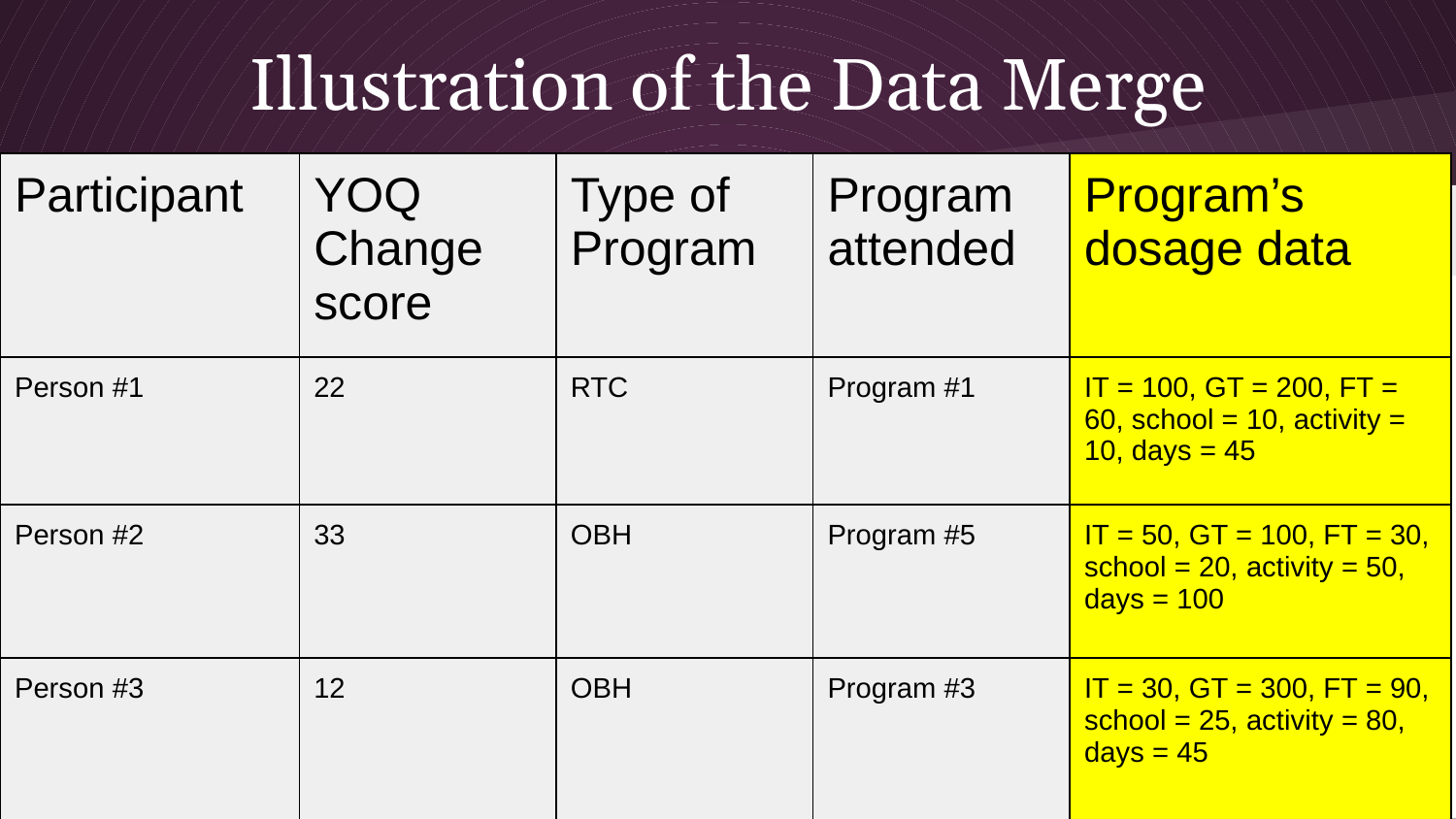

# Illustration of the Data Merge
| Participant | YOQ Change score | Type of Program | Program attended | Program’s dosage data |
| --- | --- | --- | --- | --- |
| Person #1 | 22 | RTC | Program #1 | IT = 100, GT = 200, FT = 60, school = 10, activity = 10, days = 45 |
| Person #2 | 33 | OBH | Program #5 | IT = 50, GT = 100, FT = 30, school = 20, activity = 50, days = 100 |
| Person #3 | 12 | OBH | Program #3 | IT = 30, GT = 300, FT = 90, school = 25, activity = 80, days = 45 |